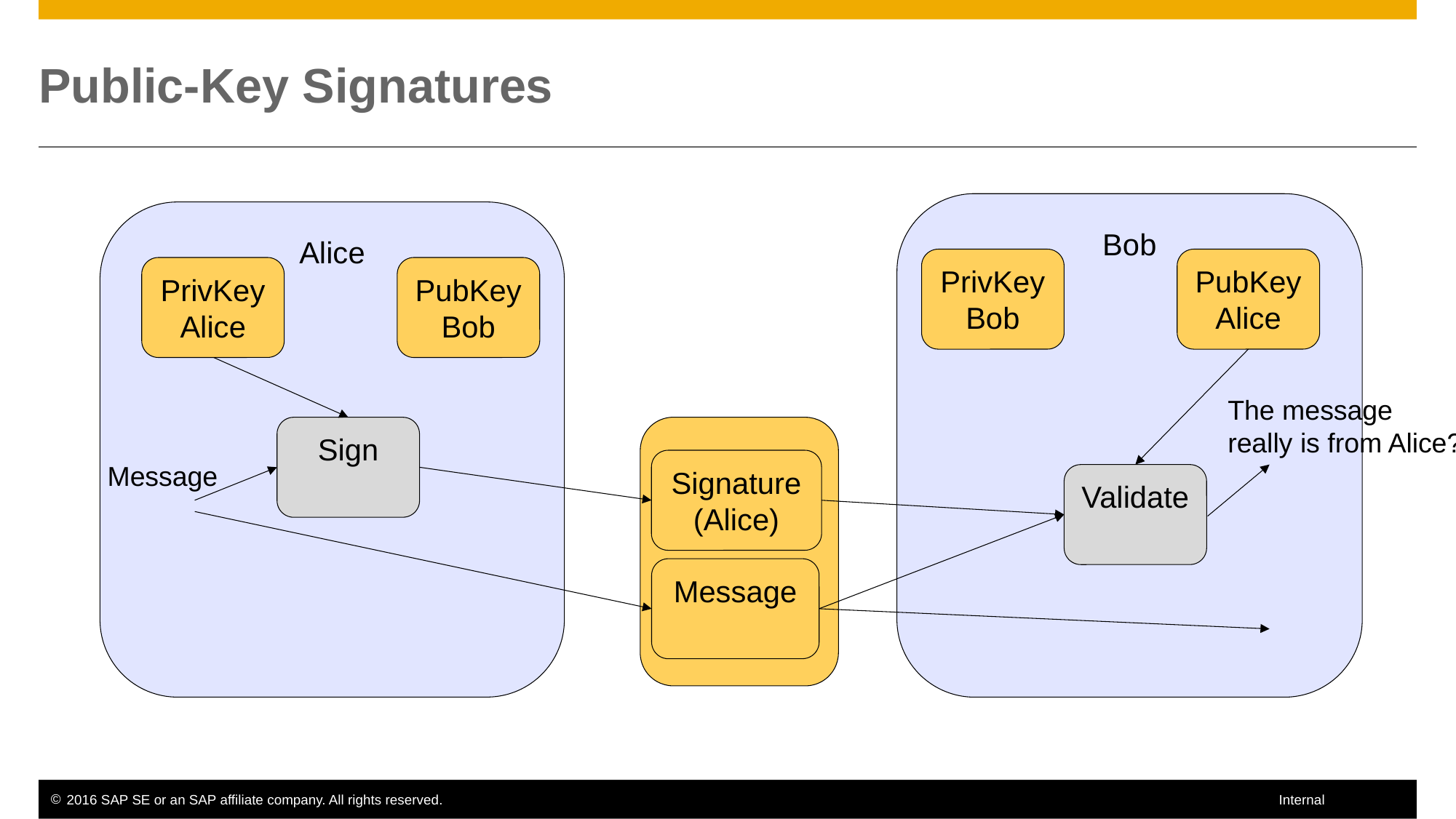

# Public-Key Signatures
Bob
Alice
PubKey Alice
PrivKey Bob
PubKey Bob
PrivKey Alice
The message
really is from Alice?
Sign

Signature (Alice)
Message
Message
Validate